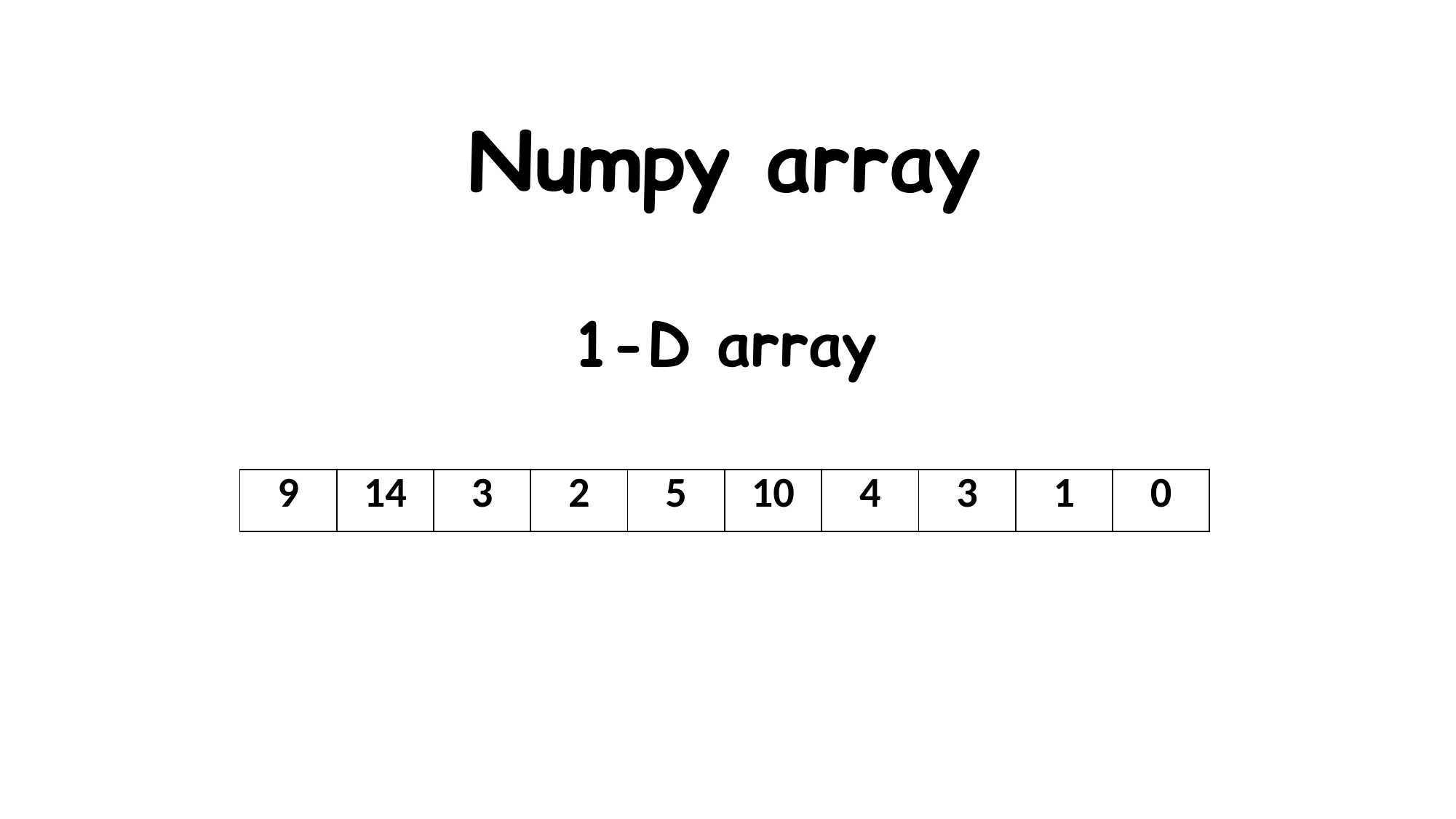

Numpy array
1-D array
| 9 | 14 | 3 | 2 | 5 | 10 | 4 | 3 | 1 | 0 |
| --- | --- | --- | --- | --- | --- | --- | --- | --- | --- |